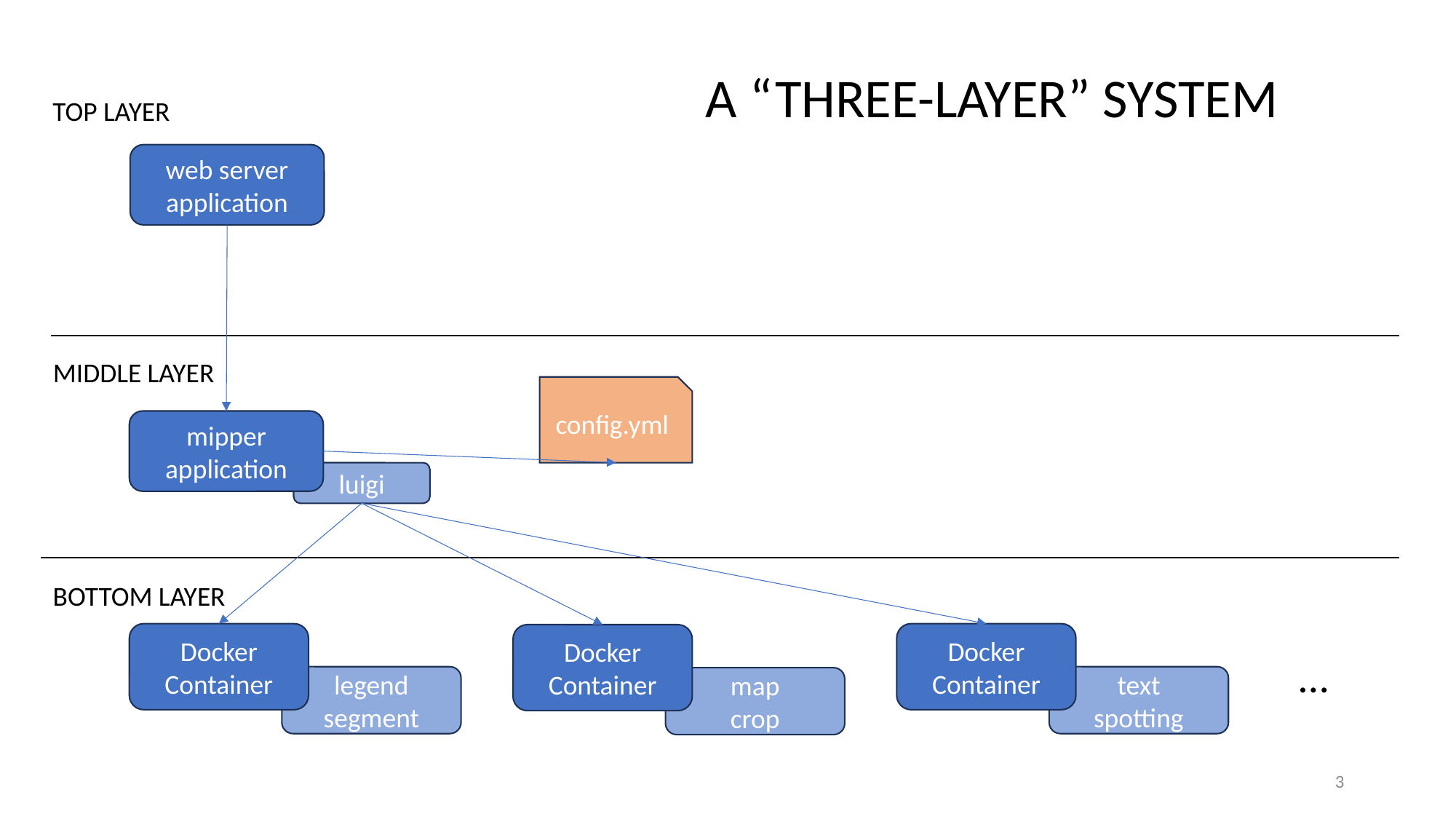

A “THREE-LAYER” SYSTEM
TOP LAYER
web server
application
MIDDLE LAYER
config.yml
mipper application
luigi
BOTTOM LAYER
Docker Container
Docker Container
Docker Container
…
legend
segment
text
spotting
map
crop
3